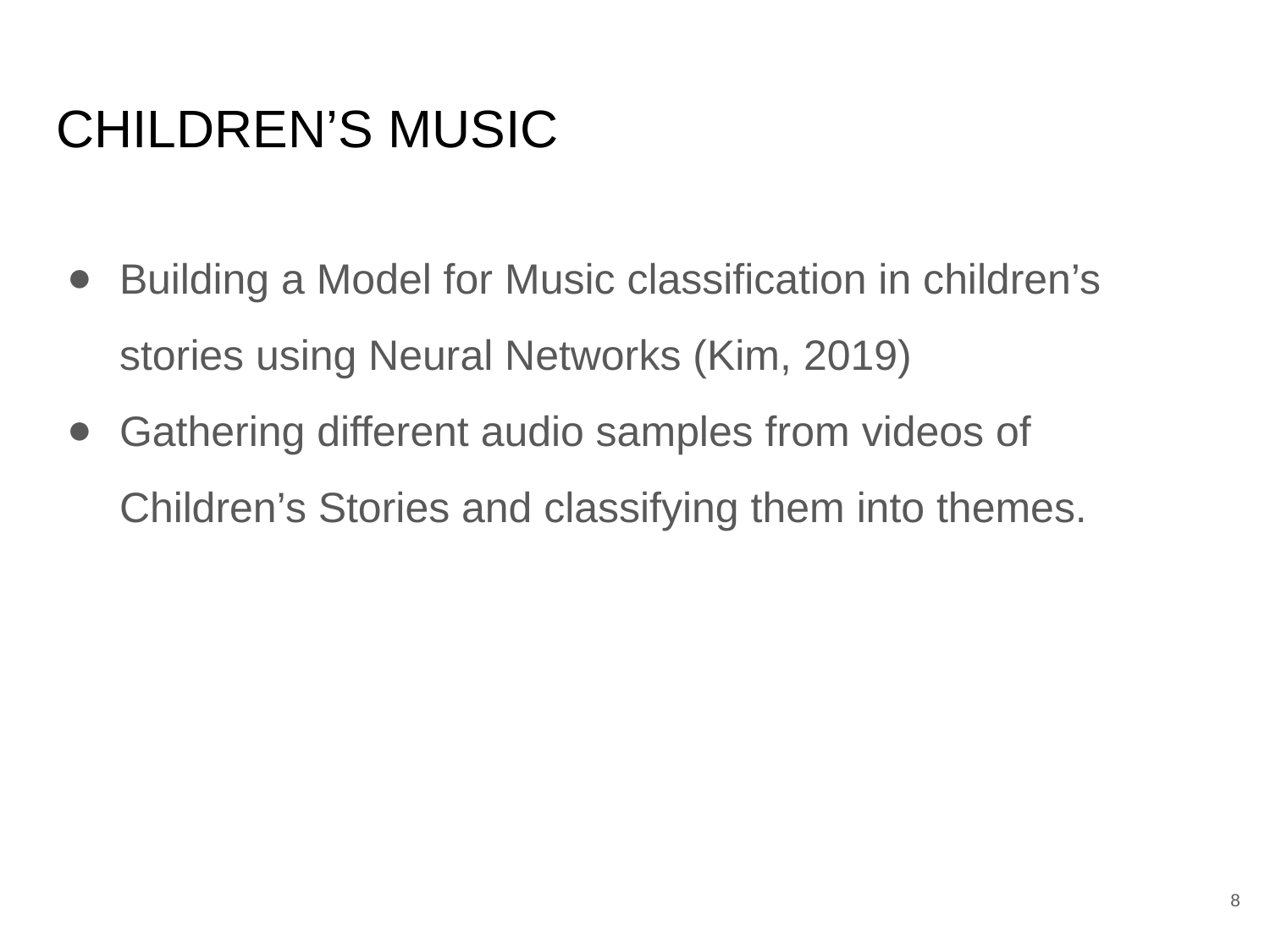

# CHILDREN’S MUSIC
Building a Model for Music classification in children’s stories using Neural Networks (Kim, 2019)
Gathering different audio samples from videos of Children’s Stories and classifying them into themes.
8